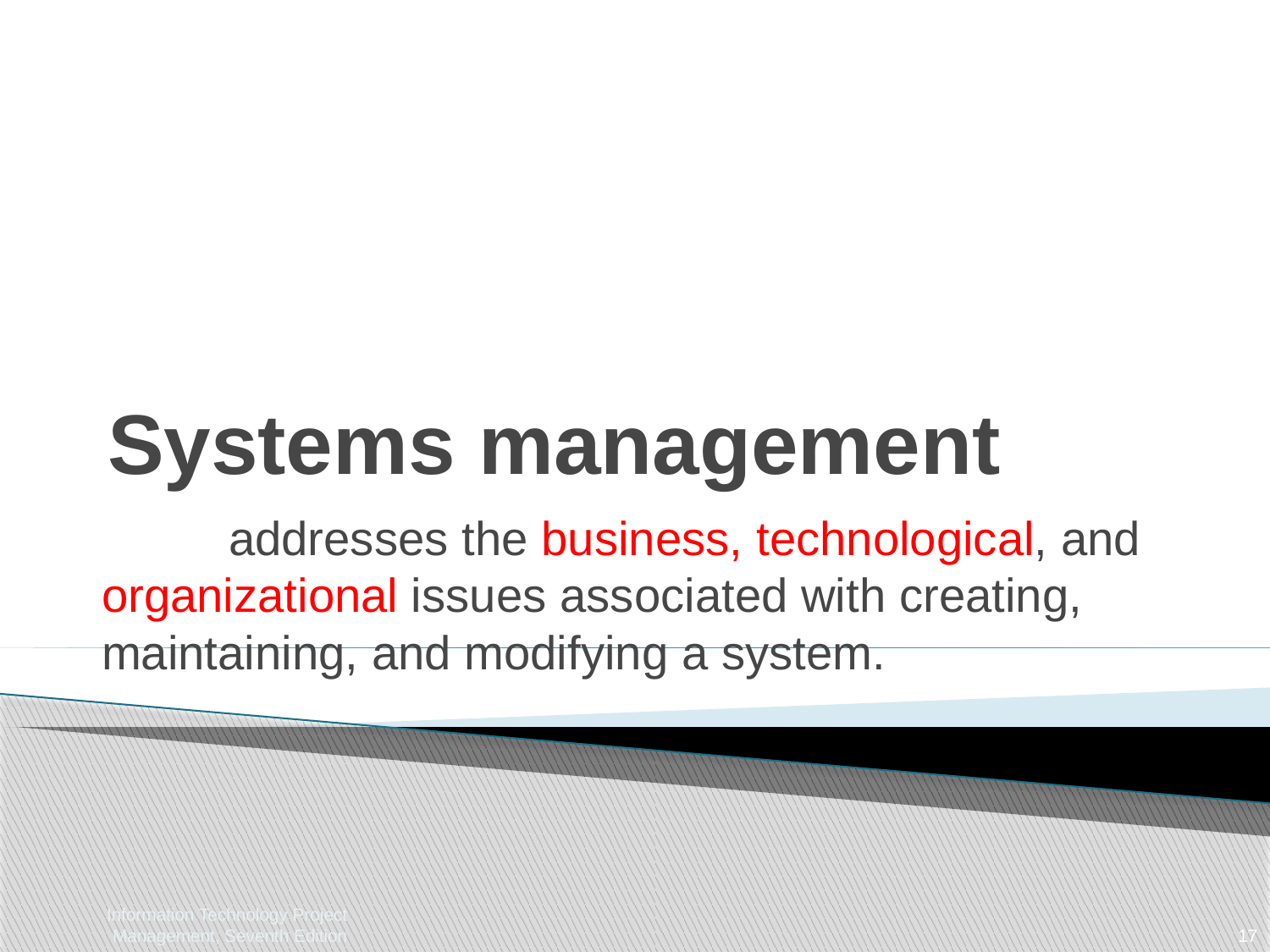

# Systems management
	addresses the business, technological, and organizational issues associated with creating, maintaining, and modifying a system.
Information Technology Project Management, Seventh Edition
17